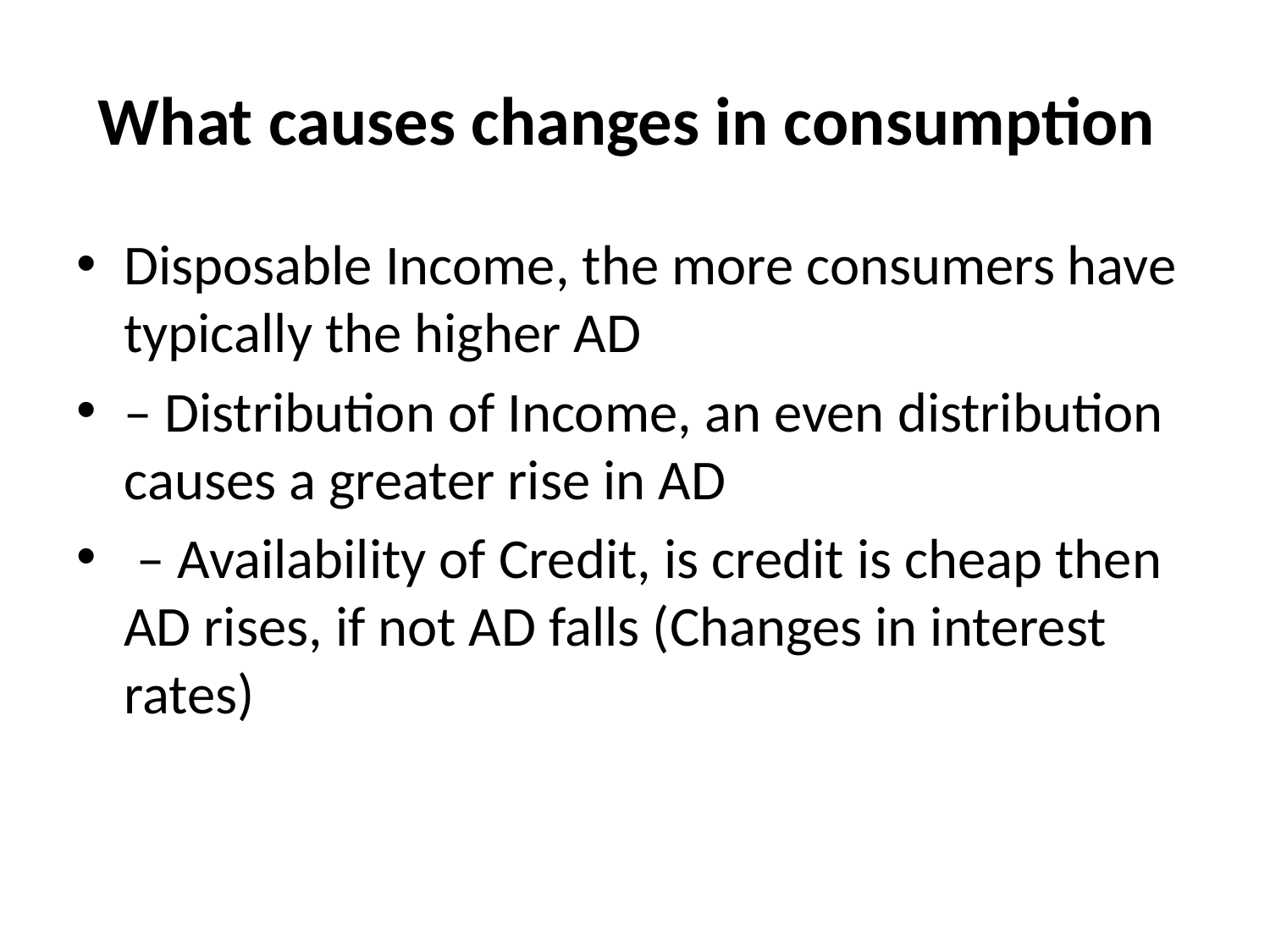

# What causes changes in consumption
Disposable Income, the more consumers have typically the higher AD
– Distribution of Income, an even distribution causes a greater rise in AD
 – Availability of Credit, is credit is cheap then AD rises, if not AD falls (Changes in interest rates)